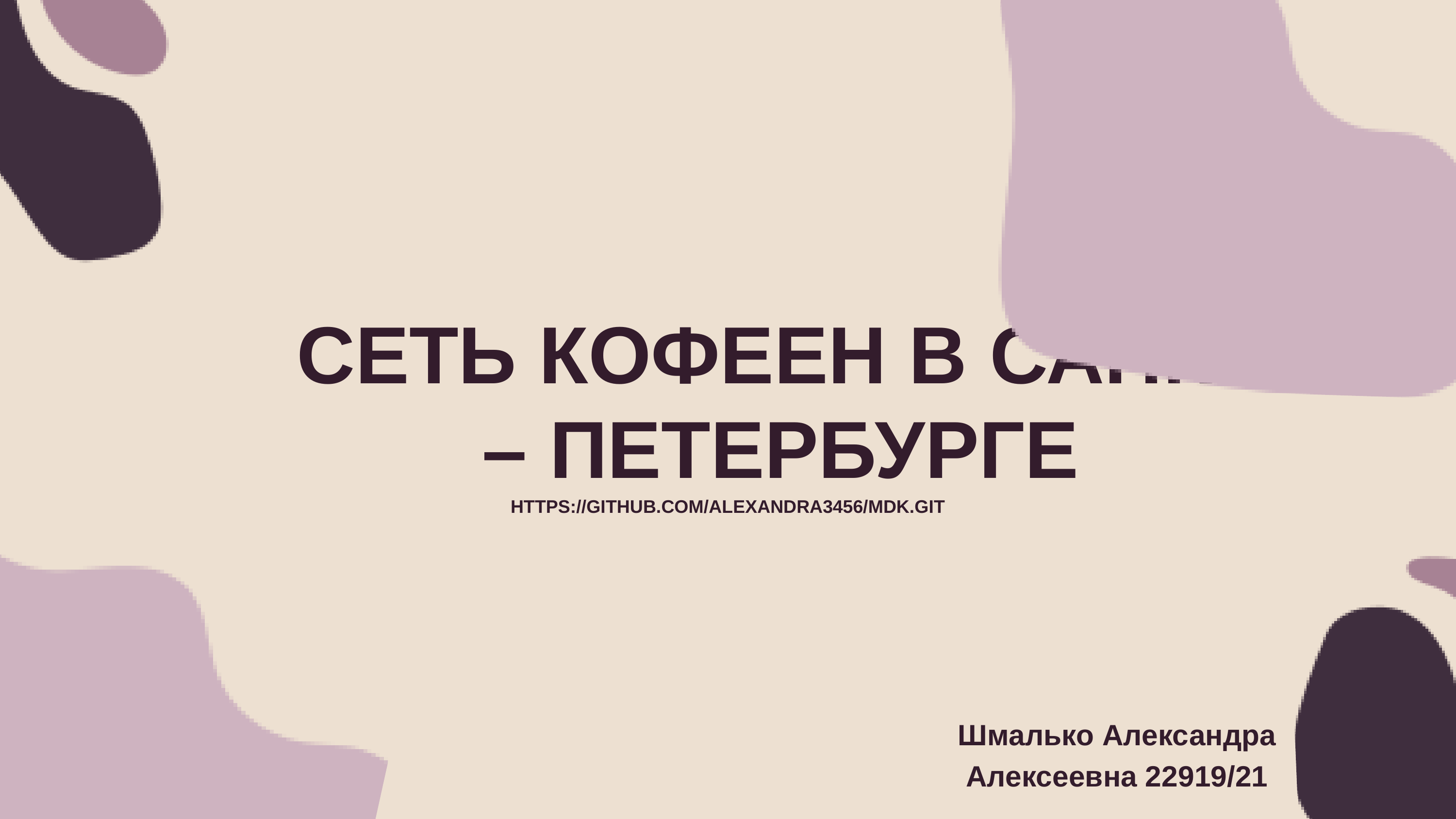

СЕТЬ КОФЕЕН В САНКТ – ПЕТЕРБУРГЕ

HTTPS://GITHUB.COM/ALEXANDRA3456/MDK.GIT

Шмалько Александра
Алексеевна 22919/21